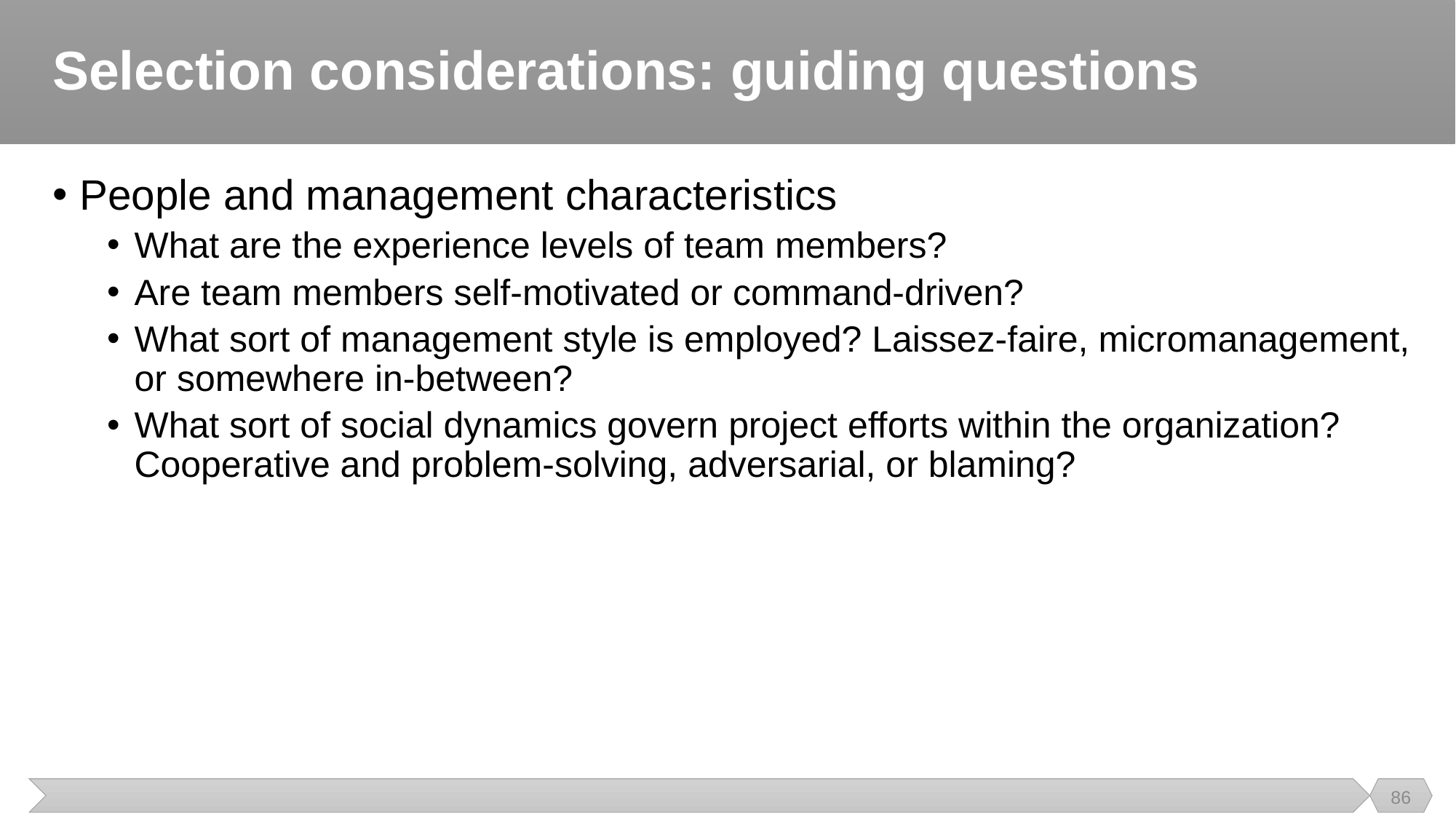

# Selection considerations: guiding questions
People and management characteristics
What are the experience levels of team members?
Are team members self-motivated or command-driven?
What sort of management style is employed? Laissez-faire, micromanagement, or somewhere in-between?
What sort of social dynamics govern project efforts within the organization? Cooperative and problem-solving, adversarial, or blaming?
86